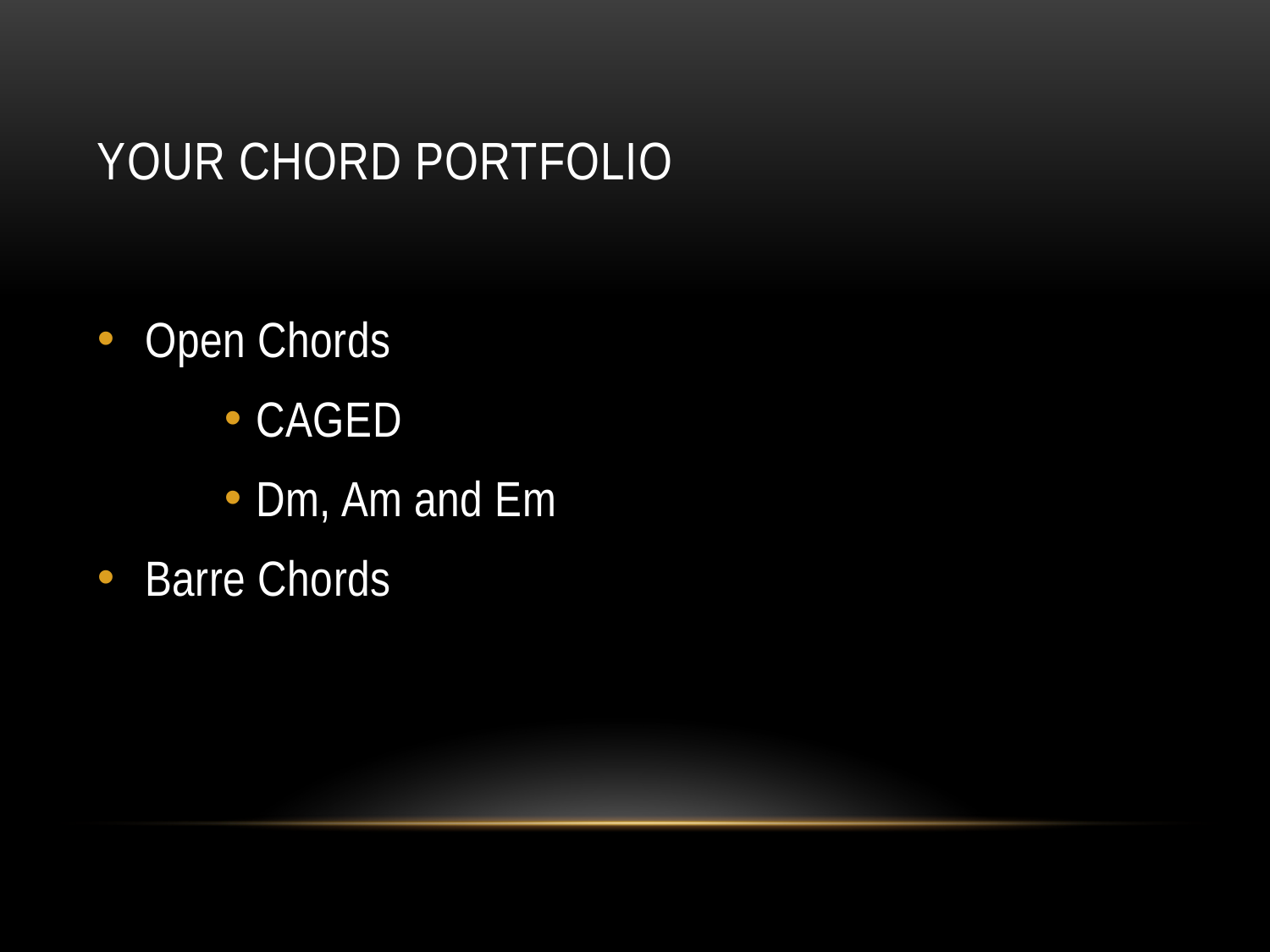

# Your chord portfolio

Open Chords
CAGED
Dm, Am and Em
Barre Chords